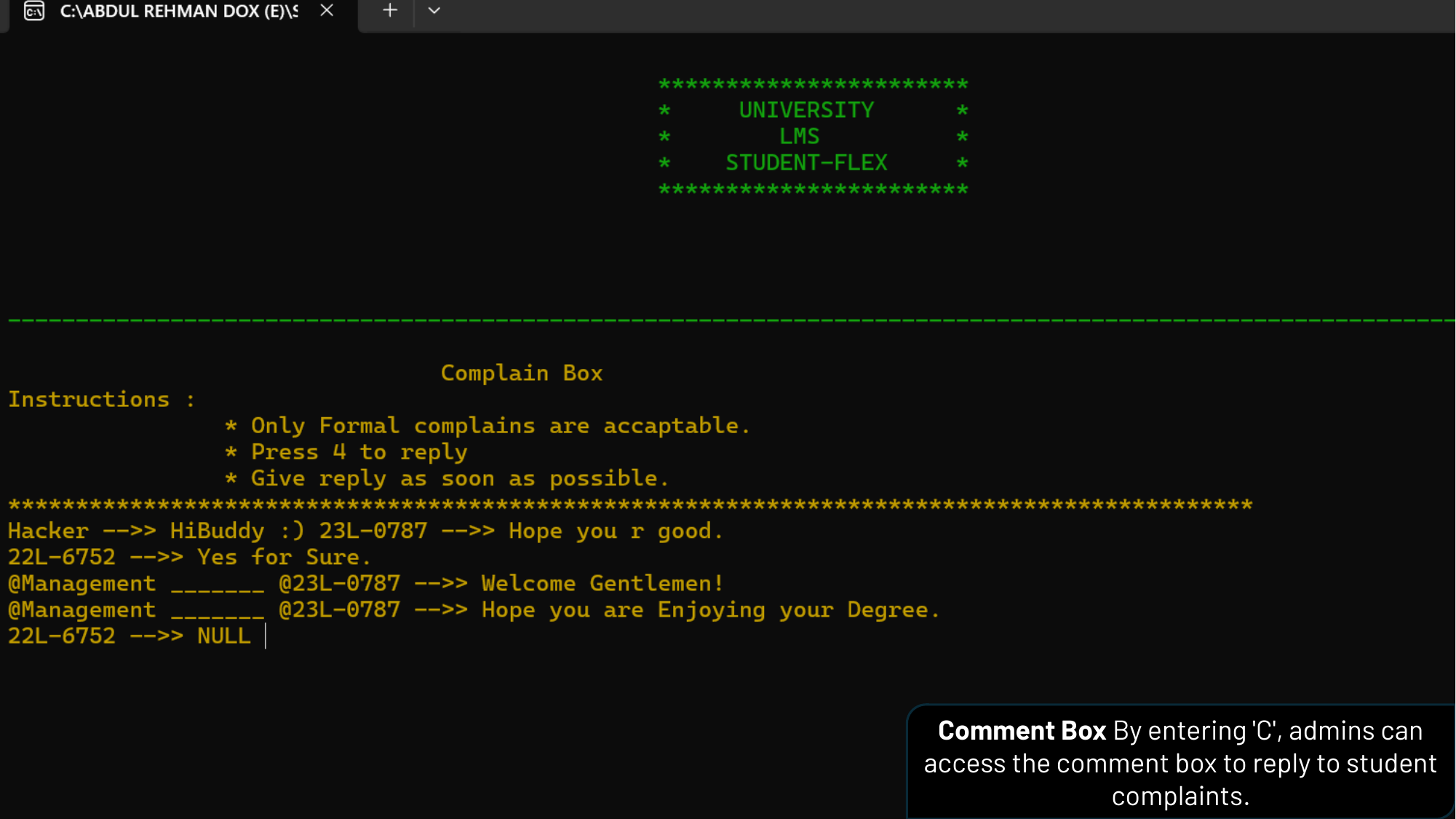

Comment Box By entering 'C', admins can access the comment box to reply to student complaints.